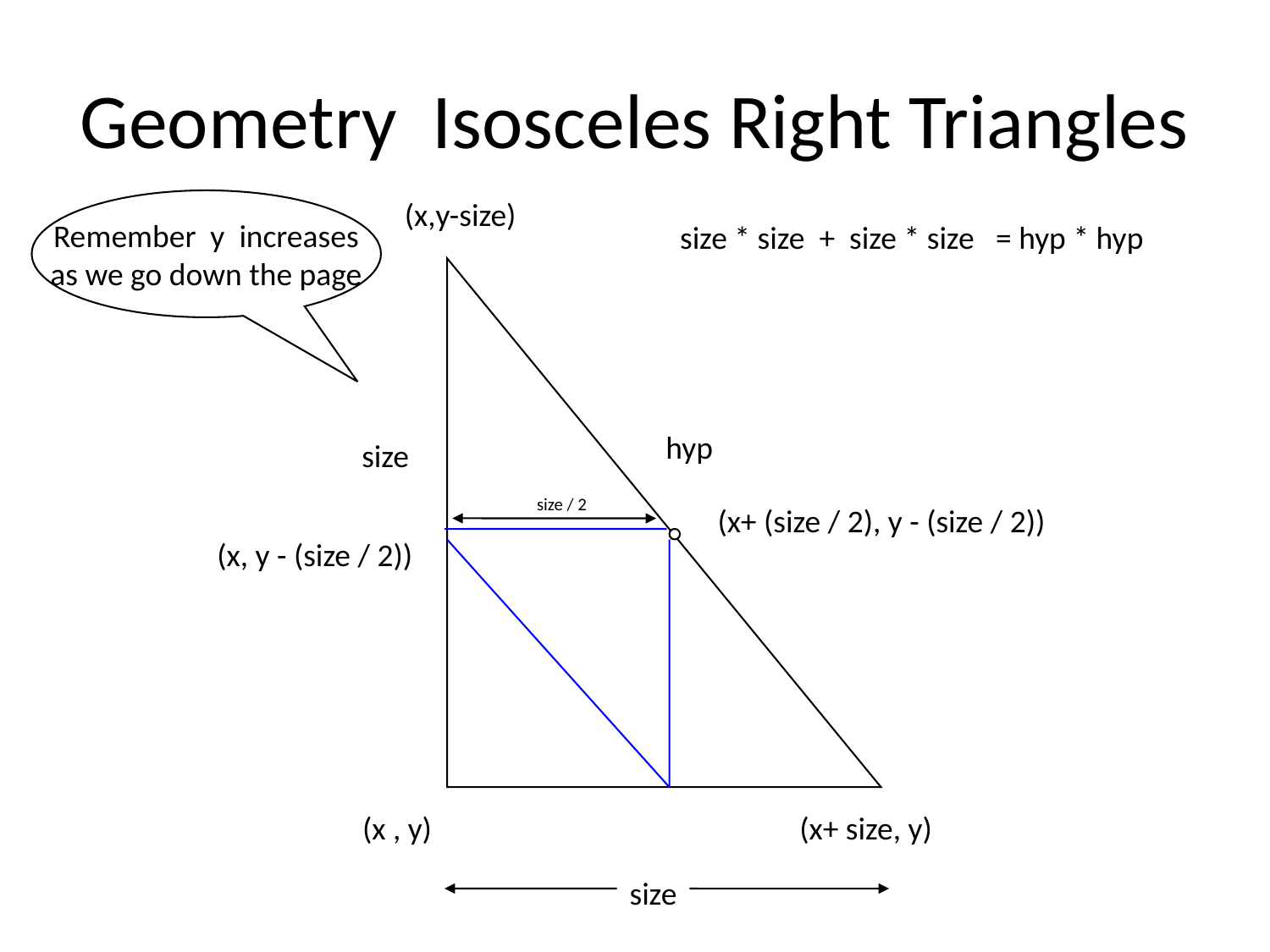

# Geometry  Isosceles Right Triangles
(x,y-size)
Remember  y  increases
as we go down the page
size * size  +  size * size   = hyp * hyp

hyp
size
 size / 2
(x+ (size / 2), y - (size / 2))

(x, y - (size / 2))

(x , y)
(x+ size, y)
size